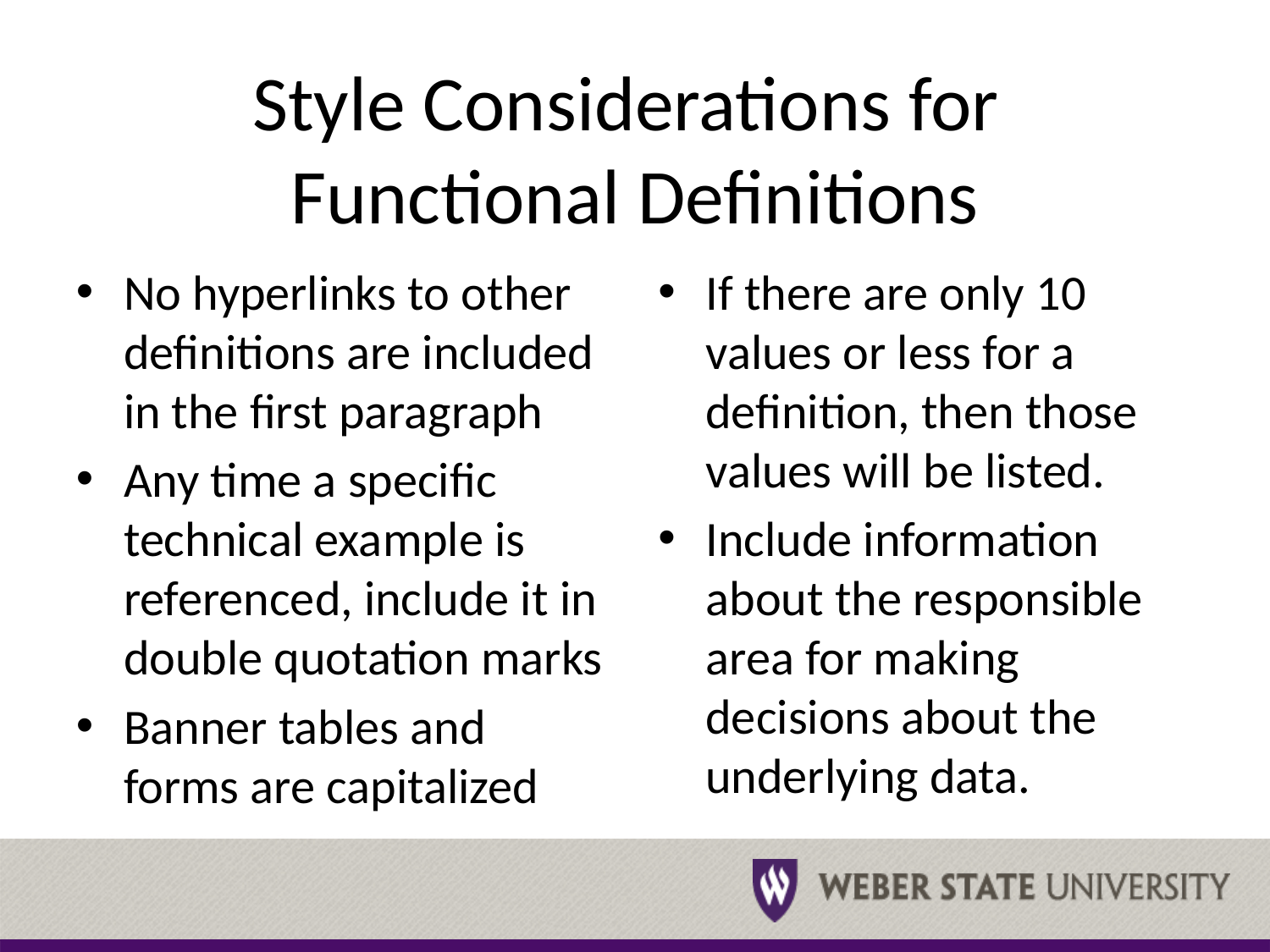

# Style Considerations for Functional Definitions
No hyperlinks to other definitions are included in the first paragraph
Any time a specific technical example is referenced, include it in double quotation marks
Banner tables and forms are capitalized
If there are only 10 values or less for a definition, then those values will be listed.
Include information about the responsible area for making decisions about the underlying data.